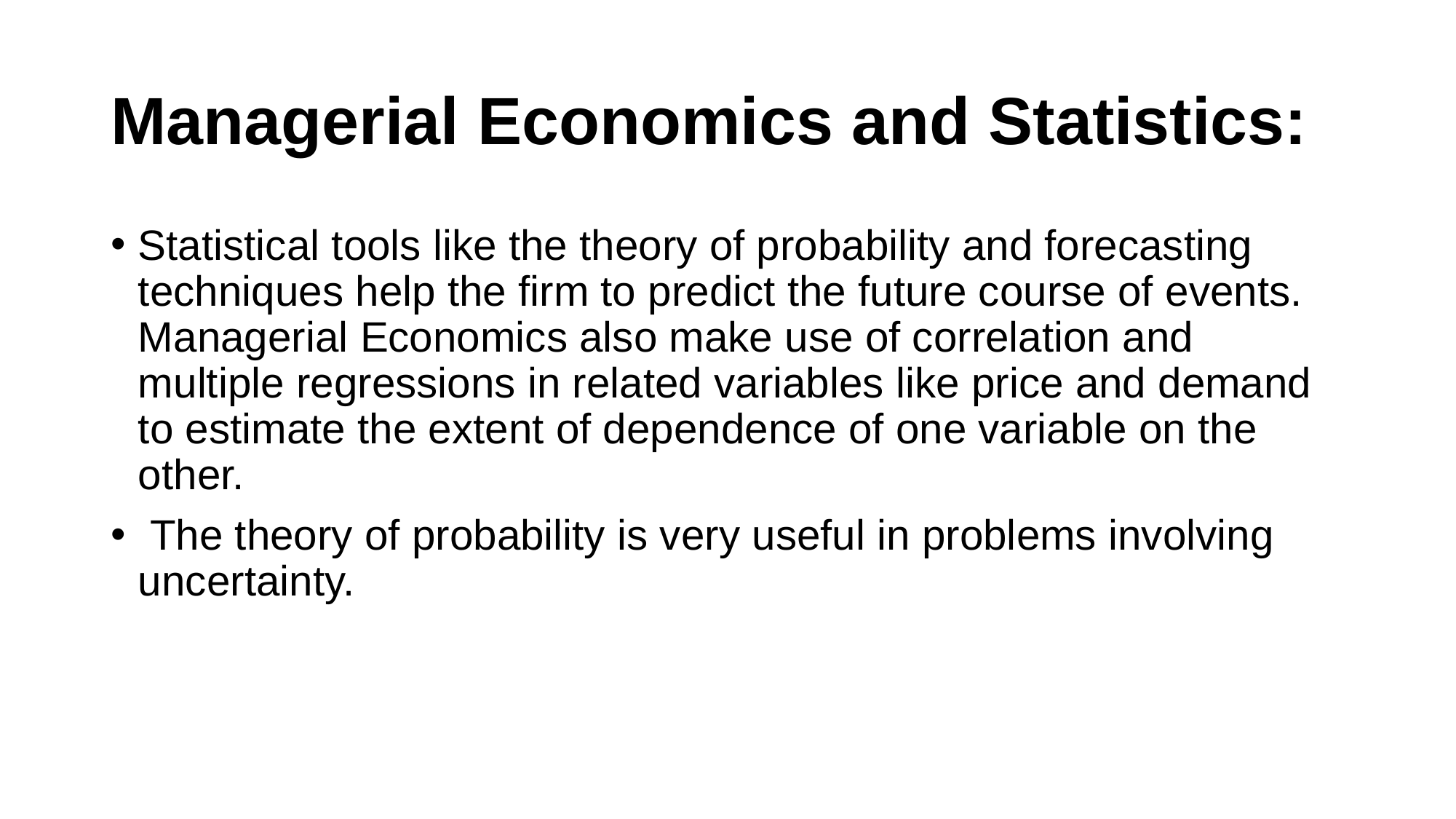

# Managerial Economics and Statistics:
Statistical tools like the theory of probability and forecasting techniques help the firm to predict the future course of events. Managerial Economics also make use of correlation and multiple regressions in related variables like price and demand to estimate the extent of dependence of one variable on the other.
 The theory of probability is very useful in problems involving uncertainty.